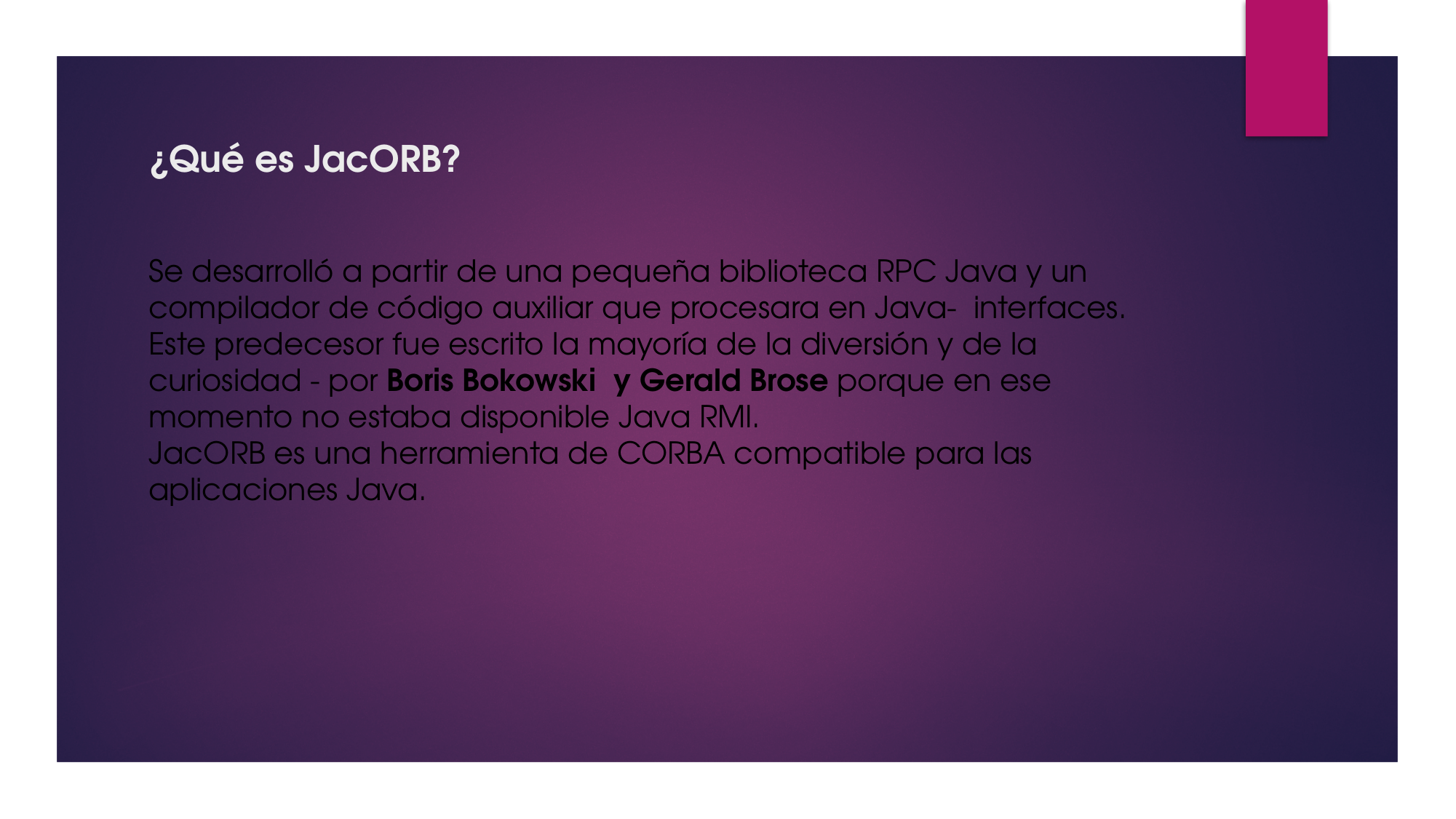

# ¿Qué es JacORB? Se desarrolló a partir de una pequeña biblioteca RPC Java y un compilador de código auxiliar que procesara en Java-  interfaces. Este predecesor fue escrito la mayoría de la diversión y de la curiosidad - por Boris Bokowski  y Gerald Brose porque en ese momento no estaba disponible Java RMI. JacORB es una herramienta de CORBA compatible para las aplicaciones Java.